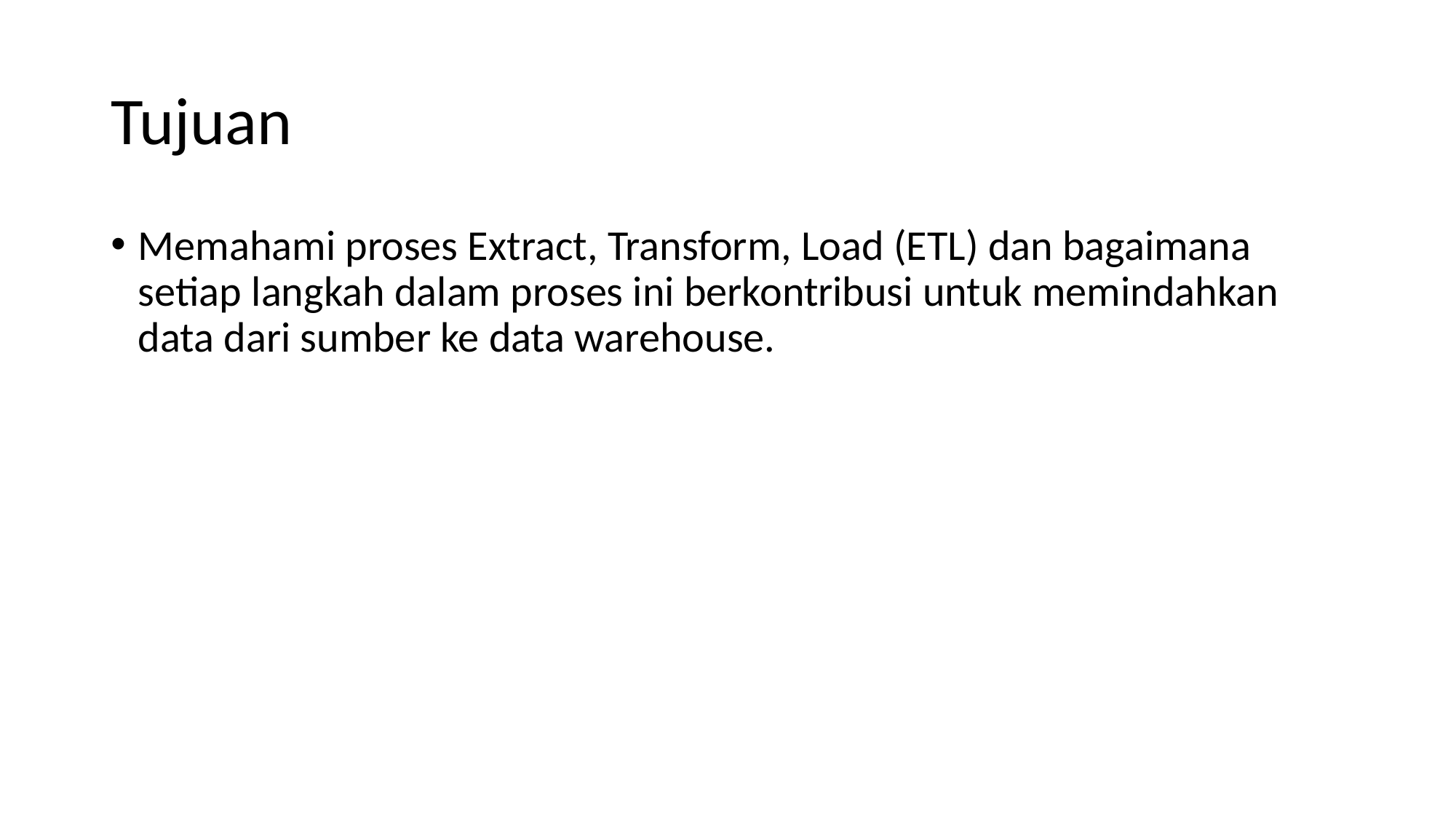

# Tujuan
Memahami proses Extract, Transform, Load (ETL) dan bagaimana setiap langkah dalam proses ini berkontribusi untuk memindahkan data dari sumber ke data warehouse.